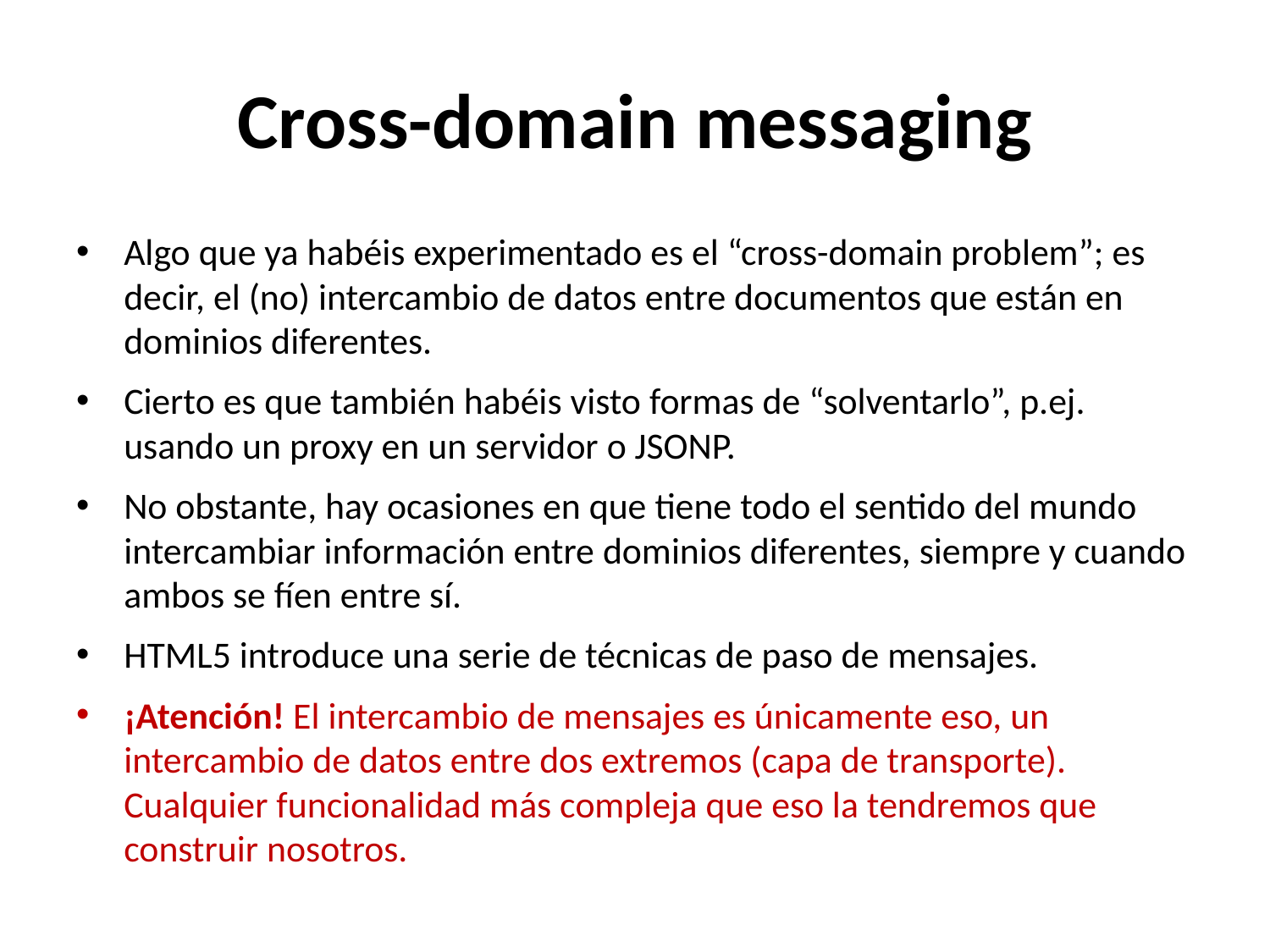

# Cross-domain messaging
Algo que ya habéis experimentado es el “cross-domain problem”; es decir, el (no) intercambio de datos entre documentos que están en dominios diferentes.
Cierto es que también habéis visto formas de “solventarlo”, p.ej. usando un proxy en un servidor o JSONP.
No obstante, hay ocasiones en que tiene todo el sentido del mundo intercambiar información entre dominios diferentes, siempre y cuando ambos se fíen entre sí.
HTML5 introduce una serie de técnicas de paso de mensajes.
¡Atención! El intercambio de mensajes es únicamente eso, un intercambio de datos entre dos extremos (capa de transporte). Cualquier funcionalidad más compleja que eso la tendremos que construir nosotros.